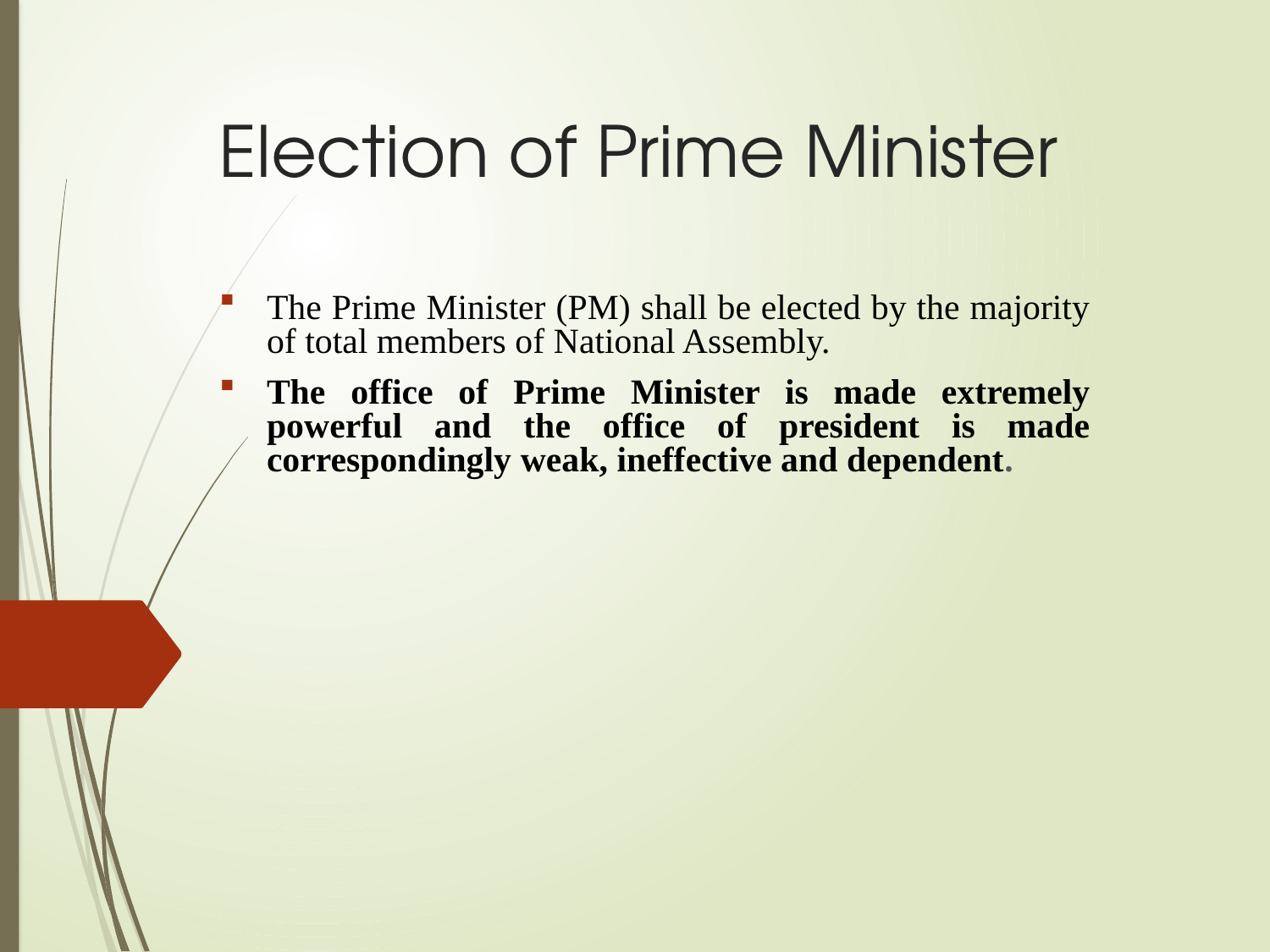

# Election of Prime Minister
The Prime Minister (PM) shall be elected by the majority of total members of National Assembly.
The office of Prime Minister is made extremely powerful and the office of president is made correspondingly weak, ineffective and dependent.